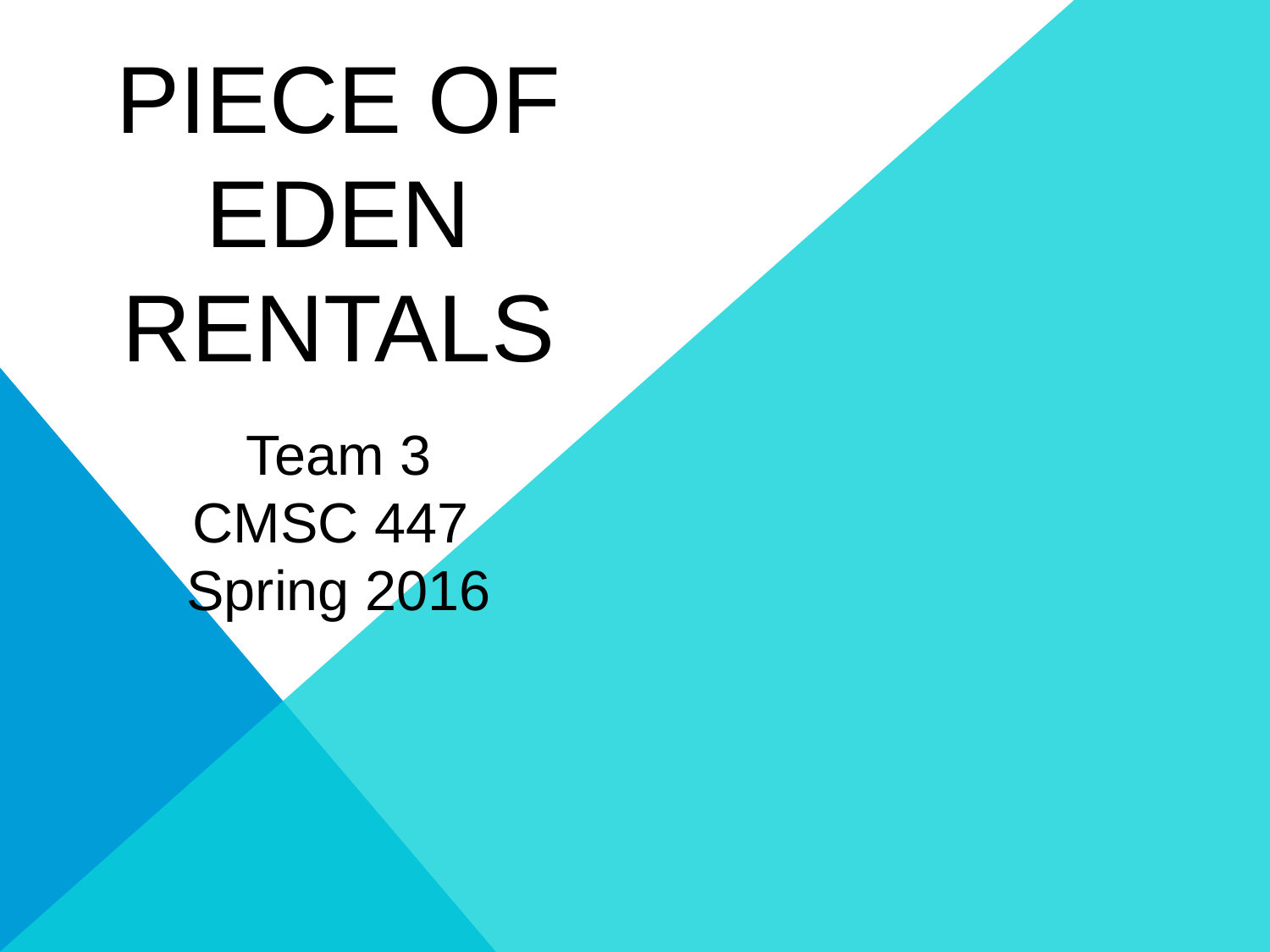

PIECE OF EDEN RENTALS

Team 3
CMSC 447
Spring 2016